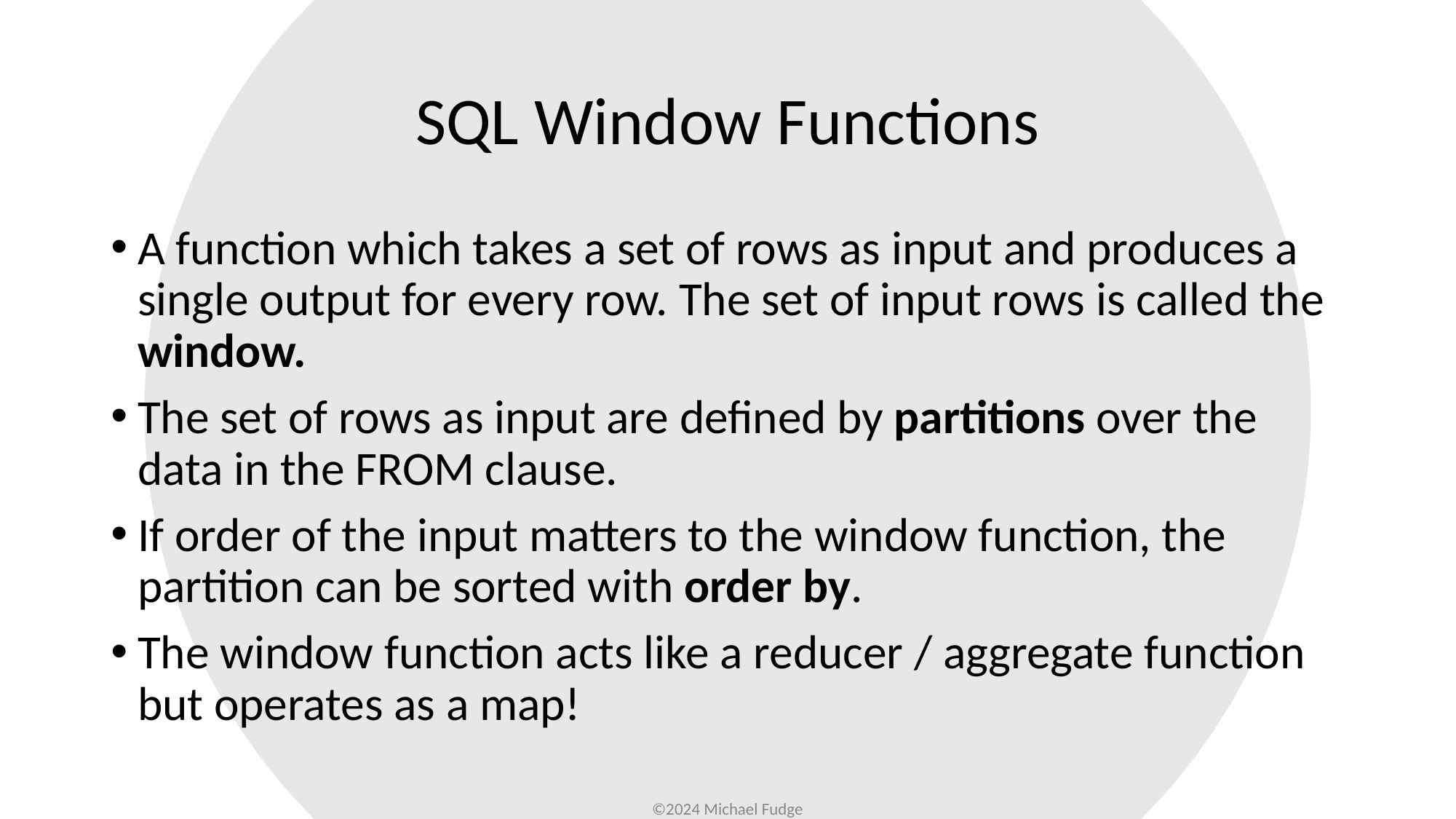

# SQL Window Functions
A function which takes a set of rows as input and produces a single output for every row. The set of input rows is called the window.
The set of rows as input are defined by partitions over the data in the FROM clause.
If order of the input matters to the window function, the partition can be sorted with order by.
The window function acts like a reducer / aggregate function but operates as a map!